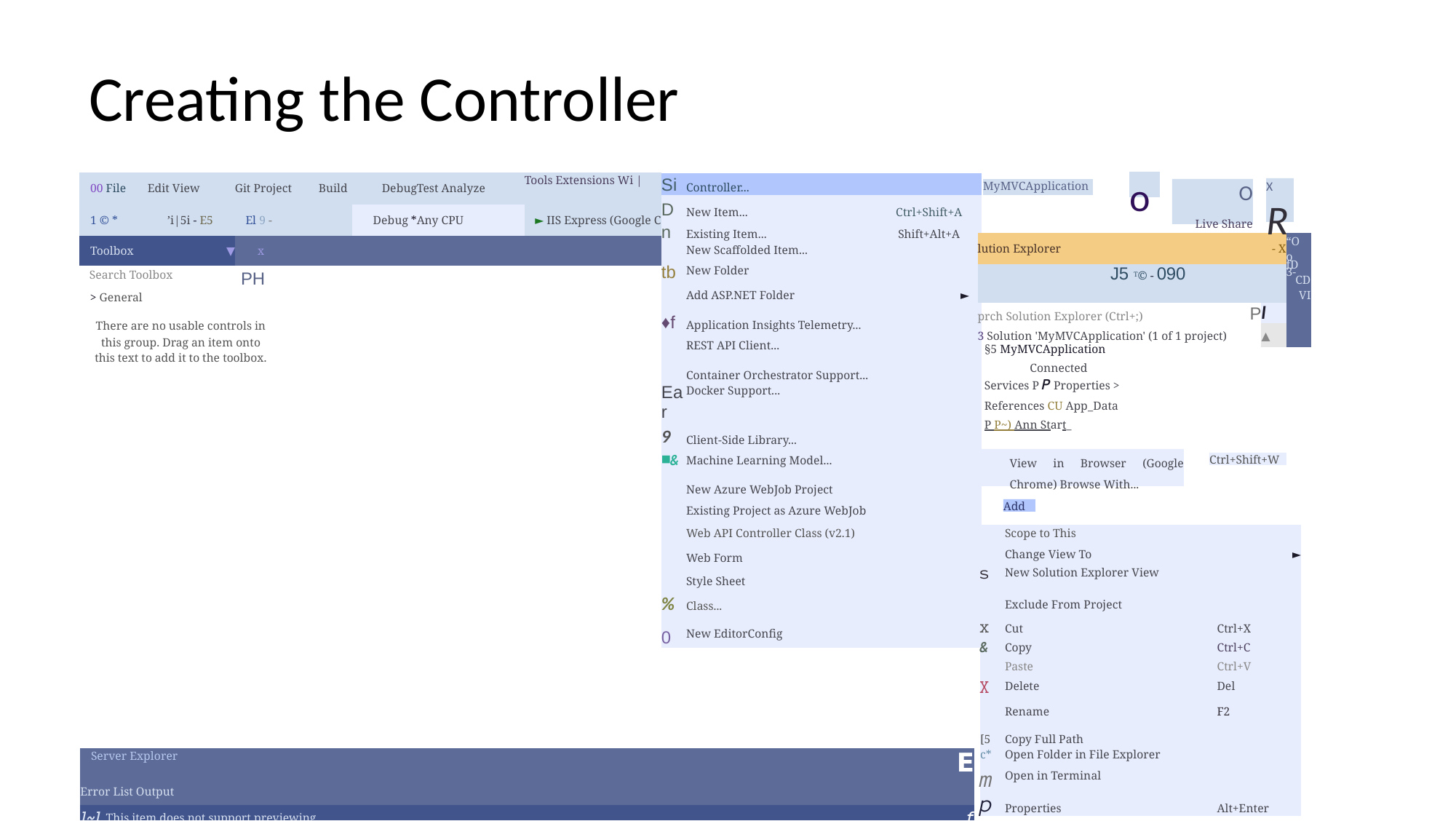

Creating the Controller
o
| 00 File | Edit View | Git Project | Build | Debug | Test Analyze | Tools Extensions Wi | |
| --- | --- | --- | --- | --- | --- | --- |
| 1 © \* | ’i|5i - e5 | El 9 - |  | Debug \* | Any CPU | ► IIS Express (Google C |
| Toolbox | ▼ | x |  |  |  |  |
| Si | Controller... |  |
| --- | --- | --- |
| D | New Item... | Ctrl+Shift+A |
| n | Existing Item... | Shift+Alt+A |
|  | New Scaffolded Item... |  |
| tb | New Folder |  |
|  | Add ASP.NET Folder | ► |
| ♦f | Application Insights Telemetry... |  |
|  | REST API Client... |  |
|  | Container Orchestrator Support... |  |
| Ear | Docker Support... |  |
| 9 | Client-Side Library... |  |
| ■& | Machine Learning Model... |  |
|  | New Azure WebJob Project Existing Project as Azure WebJob |  |
|  | Web API Controller Class (v2.1) |  |
|  | Web Form |  |
|  | Style Sheet |  |
| % | Class... |  |
| 0 | New EditorConfig |  |
X
R
MyMVCApplication
O
Live Share
| lution Explorer | - X |  | “O o |
| --- | --- | --- | --- |
| J5 T© - 090 |  |  | fD 3- CD VI |
| prch Solution Explorer (Ctrl+;) | P | l |  |
| 3 Solution 'MyMVCApplication' (1 of 1 project) |  | ▲ |  |
PH
Search Toolbox
> General
There are no usable controls in this group. Drag an item onto this text to add it to the toolbox.
§5 MyMVCApplication
Connected Services P P Properties > References CU App_Data
P P~) Ann Start_
View in Browser (Google Chrome) Browse With...
Ctrl+Shift+W
Add
|  | Scope to This |  |
| --- | --- | --- |
|  | Change View To | ► |
| s | New Solution Explorer View |  |
|  | Exclude From Project |  |
| x | Cut | Ctrl+X |
| & | Copy | Ctrl+C |
|  | Paste | Ctrl+V |
| X | Delete | Del |
|  | Rename | F2 |
| [5 | Copy Full Path |  |
| c\* | Open Folder in File Explorer |  |
| m | Open in Terminal |  |
| p | Properties | Alt+Enter |
| Server Explorer | E |
| --- | --- |
| Error List Output |  |
| l~l This item does not support previewing | f |